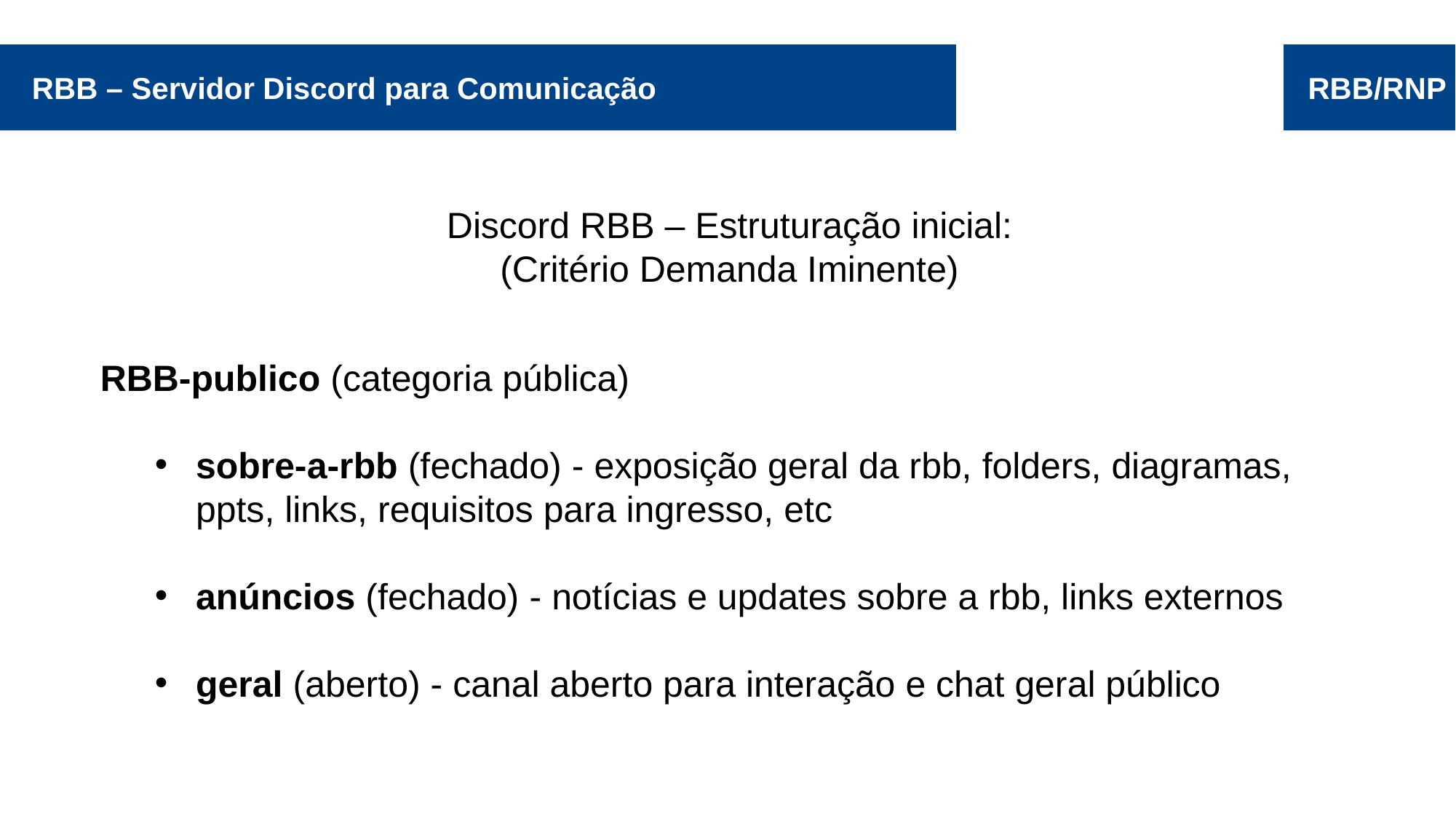

RBB – Servidor Discord para Comunicação
RBB/RNP
Discord RBB – Estruturação inicial:
(Critério Demanda Iminente)

RBB-publico (categoria pública)

sobre-a-rbb (fechado) - exposição geral da rbb, folders, diagramas, ppts, links, requisitos para ingresso, etc

anúncios (fechado) - notícias e updates sobre a rbb, links externos

geral (aberto) - canal aberto para interação e chat geral público